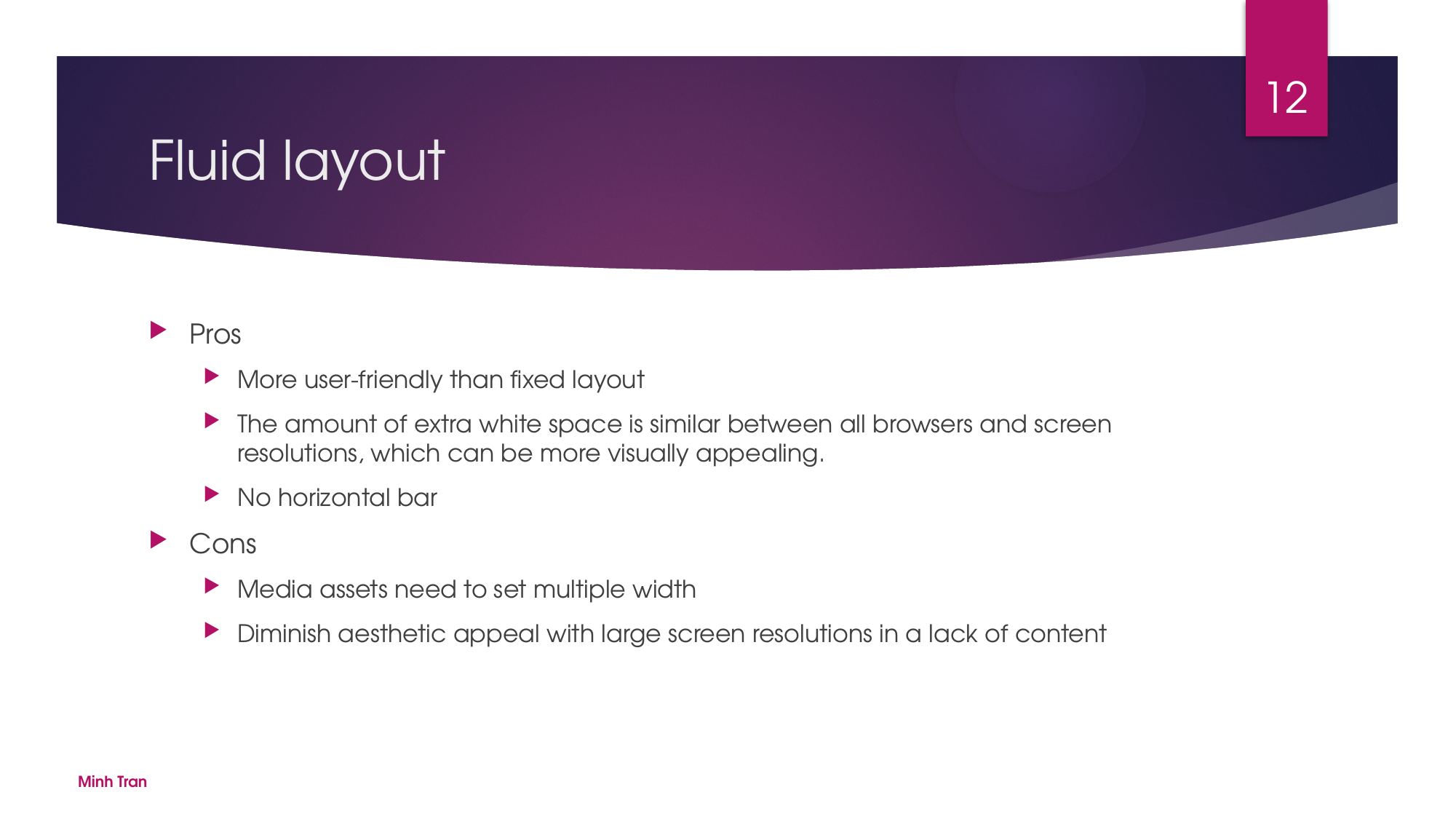

12
# Fluid layout
Pros
More user-friendly than fixed layout
The amount of extra white space is similar between all browsers and screen resolutions, which can be more visually appealing.
No horizontal bar
Cons
Media assets need to set multiple width
Diminish aesthetic appeal with large screen resolutions in a lack of content
Minh Tran